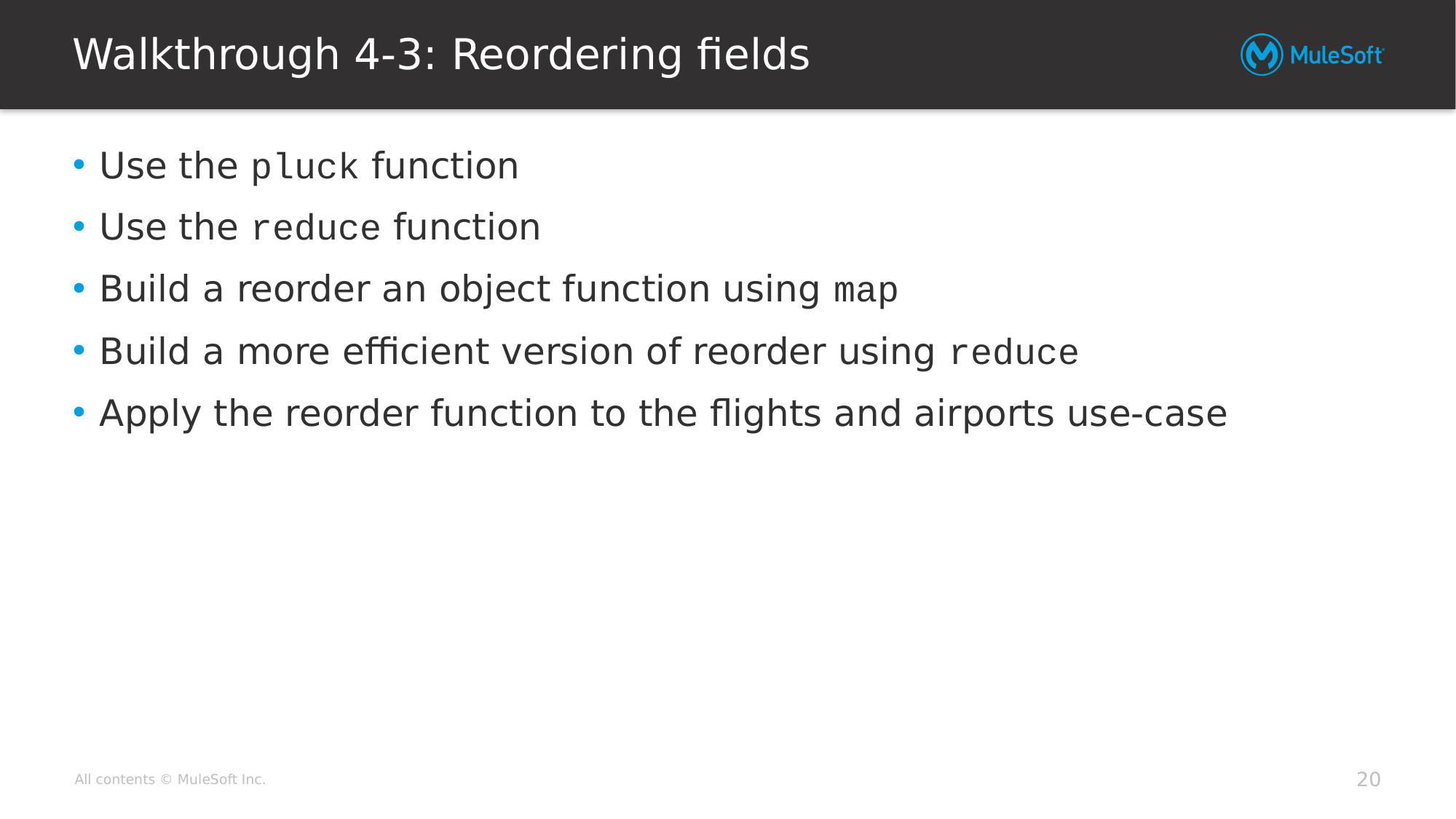

# Walkthrough 4-3: Reordering fields
Use the pluck function
Use the reduce function
Build a reorder an object function using map
Build a more efficient version of reorder using reduce
Apply the reorder function to the flights and airports use-case
20